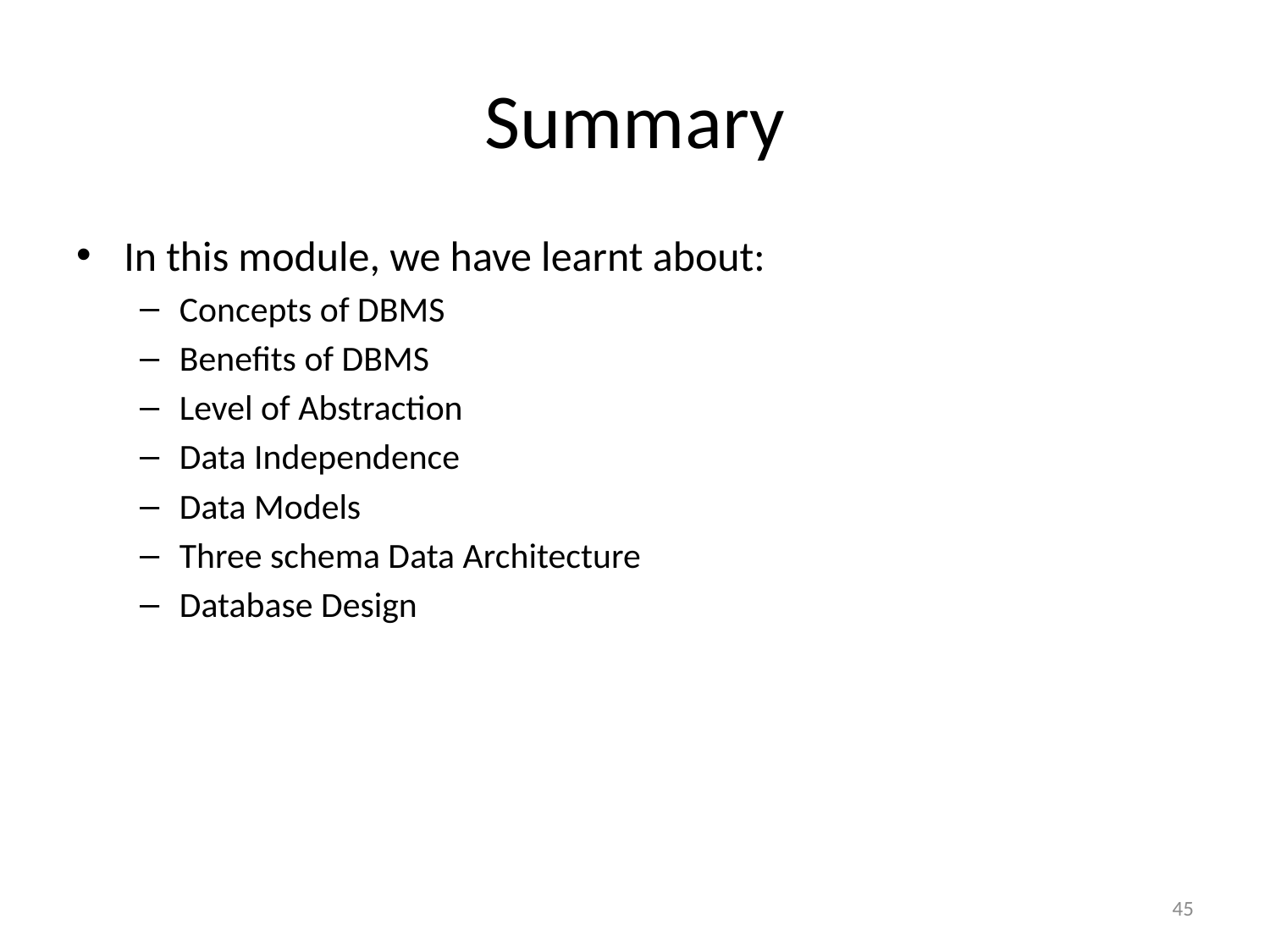

# Summary
In this module, we have learnt about:
Concepts of DBMS
Benefits of DBMS
Level of Abstraction
Data Independence
Data Models
Three schema Data Architecture
Database Design
45